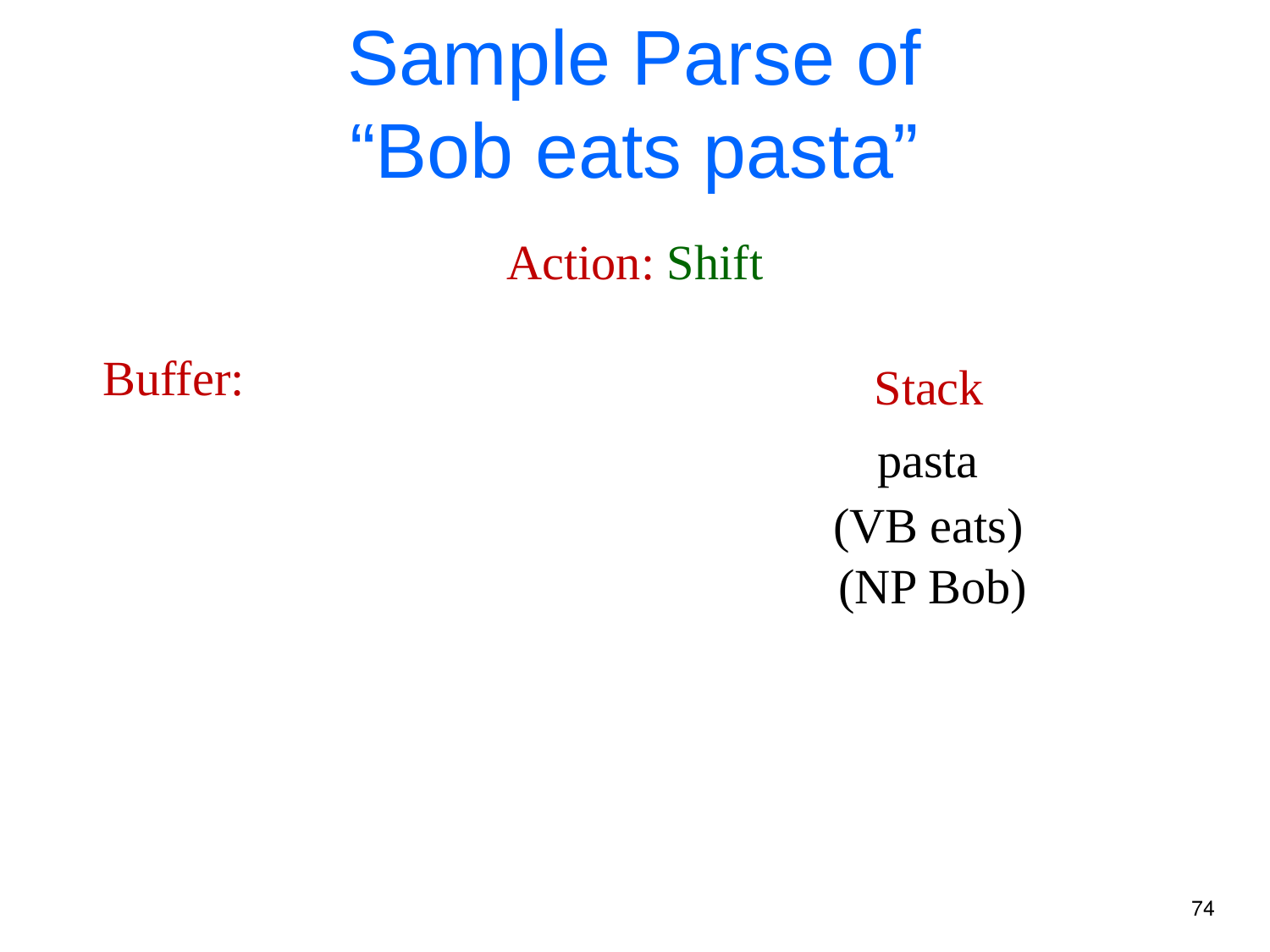

# Sample Parse of “Bob eats pasta”
Action: Shift
Buffer:
Stack
 pasta
 (VB eats)
 (NP Bob)
74